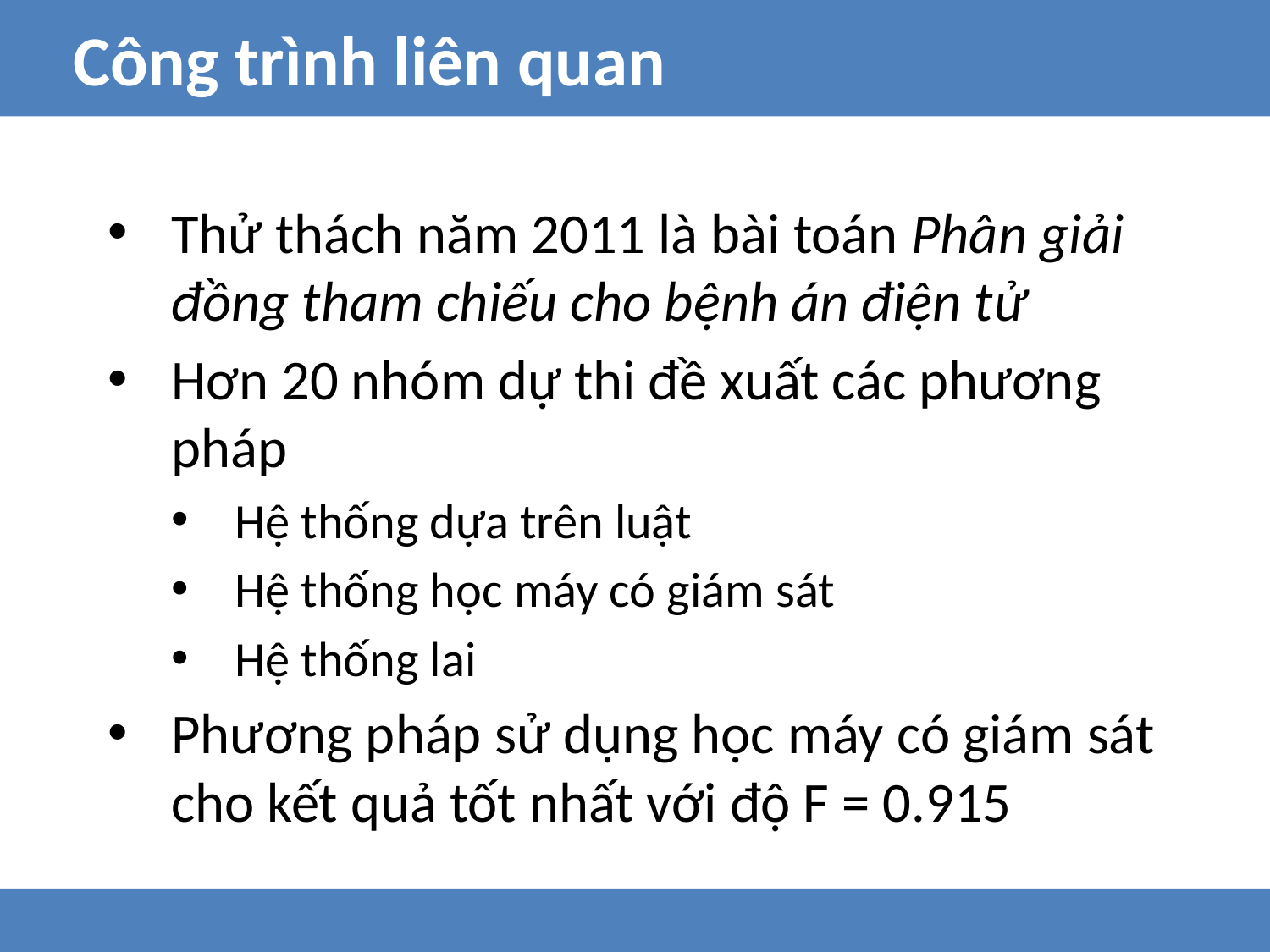

Công trình liên quan
Thử thách năm 2011 là bài toán Phân giải đồng tham chiếu cho bệnh án điện tử
Hơn 20 nhóm dự thi đề xuất các phương pháp
Hệ thống dựa trên luật
Hệ thống học máy có giám sát
Hệ thống lai
Phương pháp sử dụng học máy có giám sát cho kết quả tốt nhất với độ F = 0.915